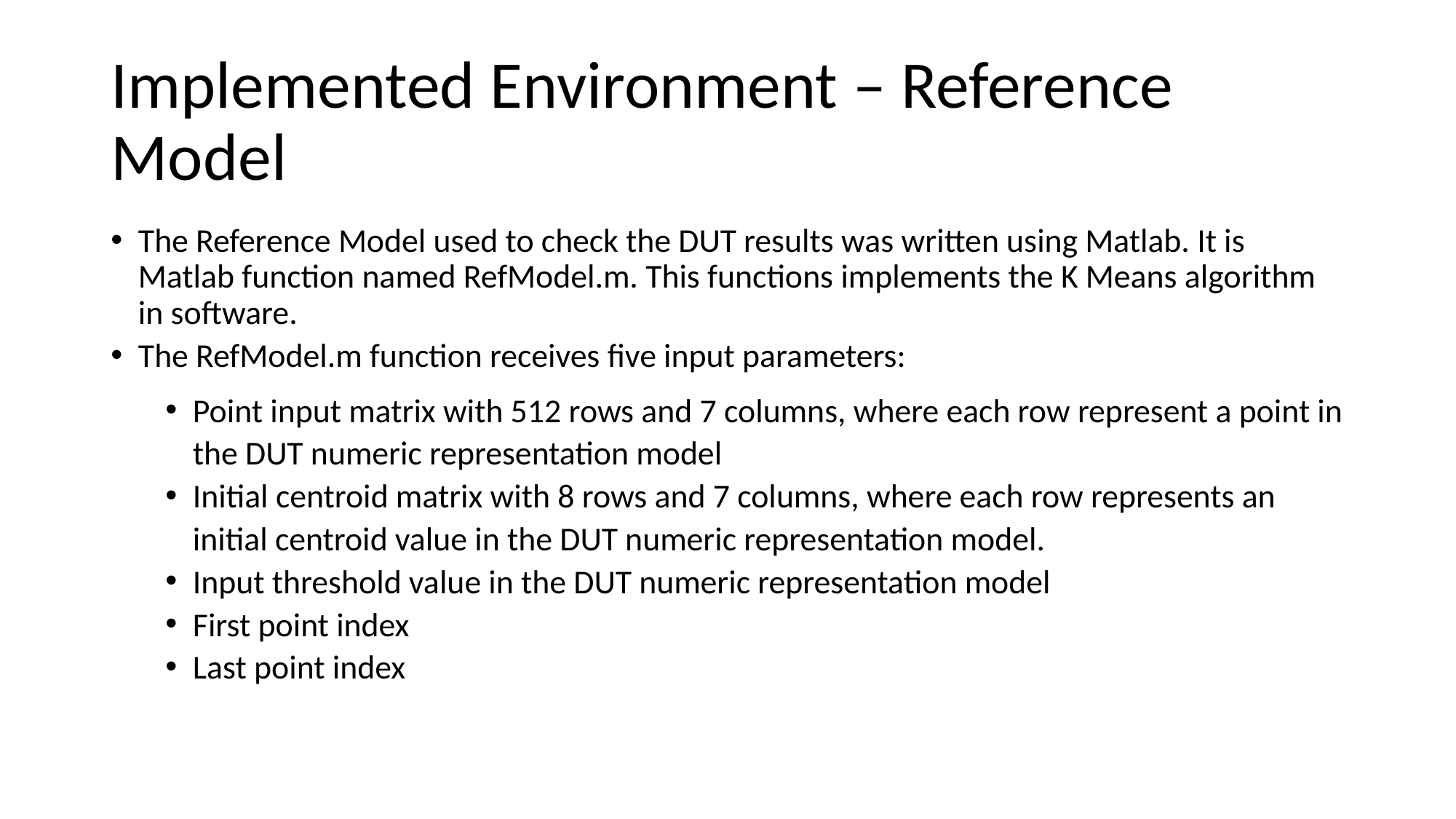

# Implemented Environment – Reference Model
The Reference Model used to check the DUT results was written using Matlab. It is Matlab function named RefModel.m. This functions implements the K Means algorithm in software.
The RefModel.m function receives five input parameters:
Point input matrix with 512 rows and 7 columns, where each row represent a point in the DUT numeric representation model
Initial centroid matrix with 8 rows and 7 columns, where each row represents an initial centroid value in the DUT numeric representation model.
Input threshold value in the DUT numeric representation model
First point index
Last point index